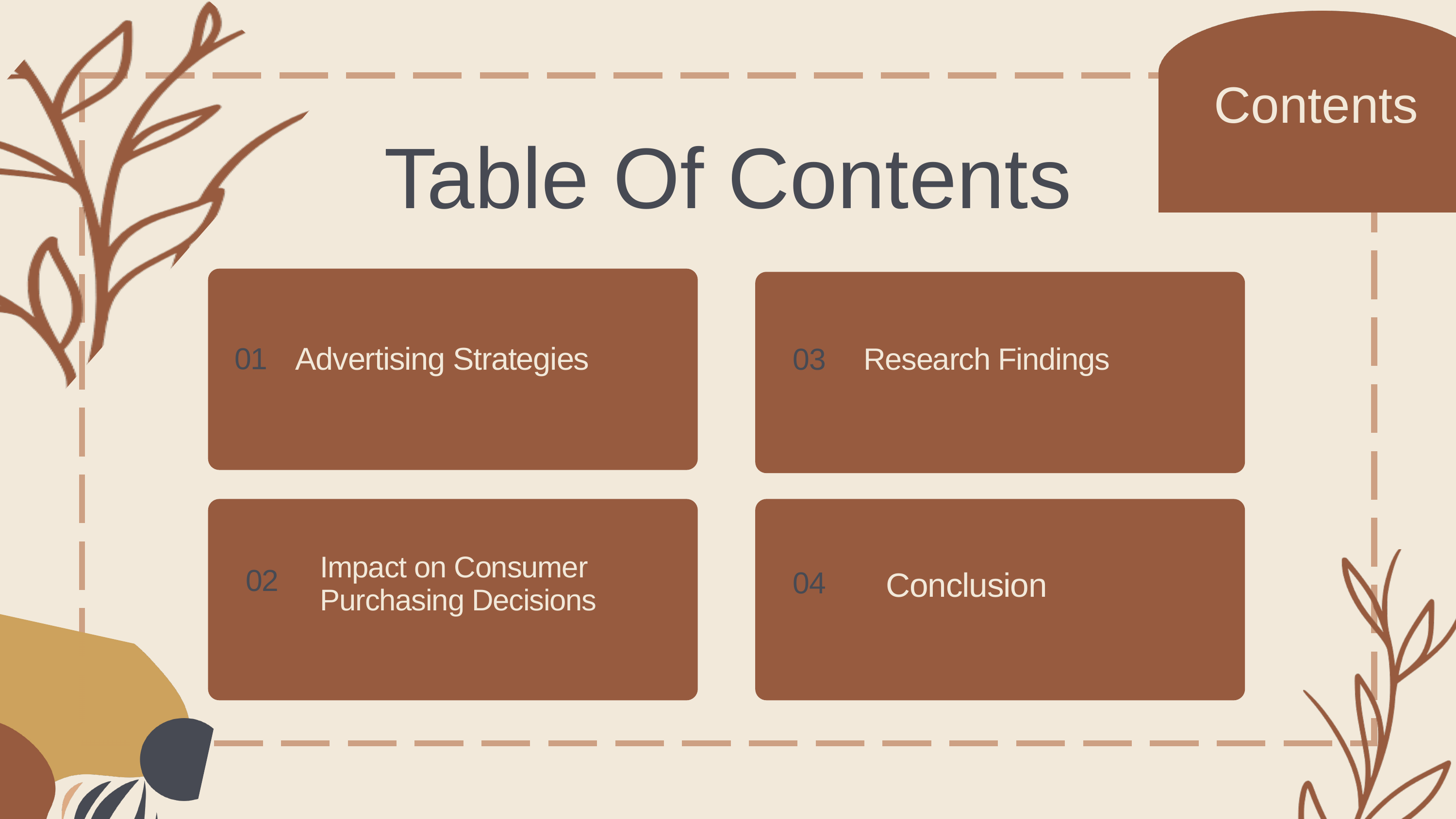

Contents
Table Of Contents

Advertising Strategies
01
03
Research Findings

Impact on Consumer Purchasing Decisions
02
04
Conclusion